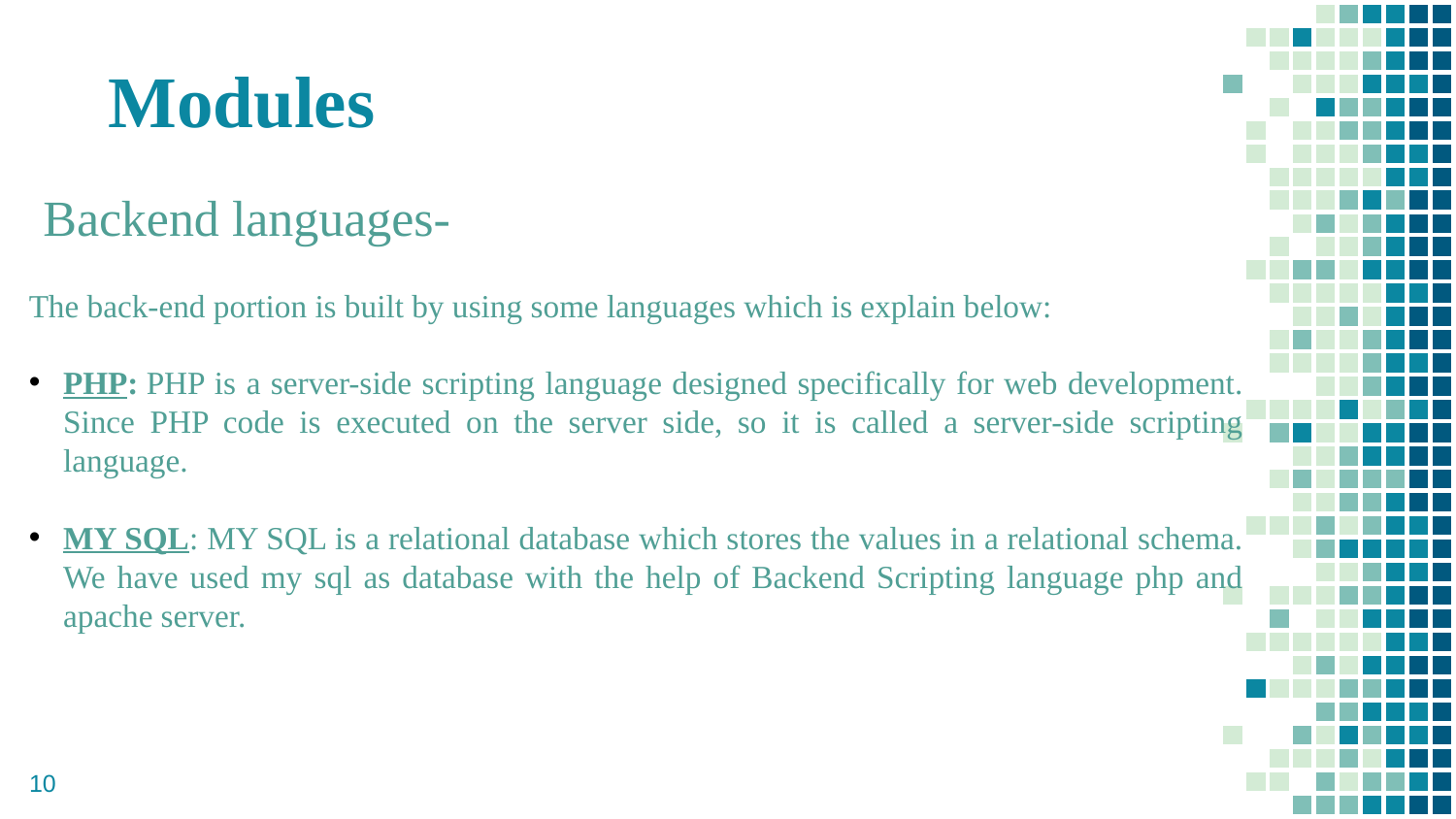

# Modules
 Backend languages-

The back-end portion is built by using some languages which is explain below:

PHP: PHP is a server-side scripting language designed specifically for web development. Since PHP code is executed on the server side, so it is called a server-side scripting language.

MY SQL: MY SQL is a relational database which stores the values in a relational schema. We have used my sql as database with the help of Backend Scripting language php and apache server.

10